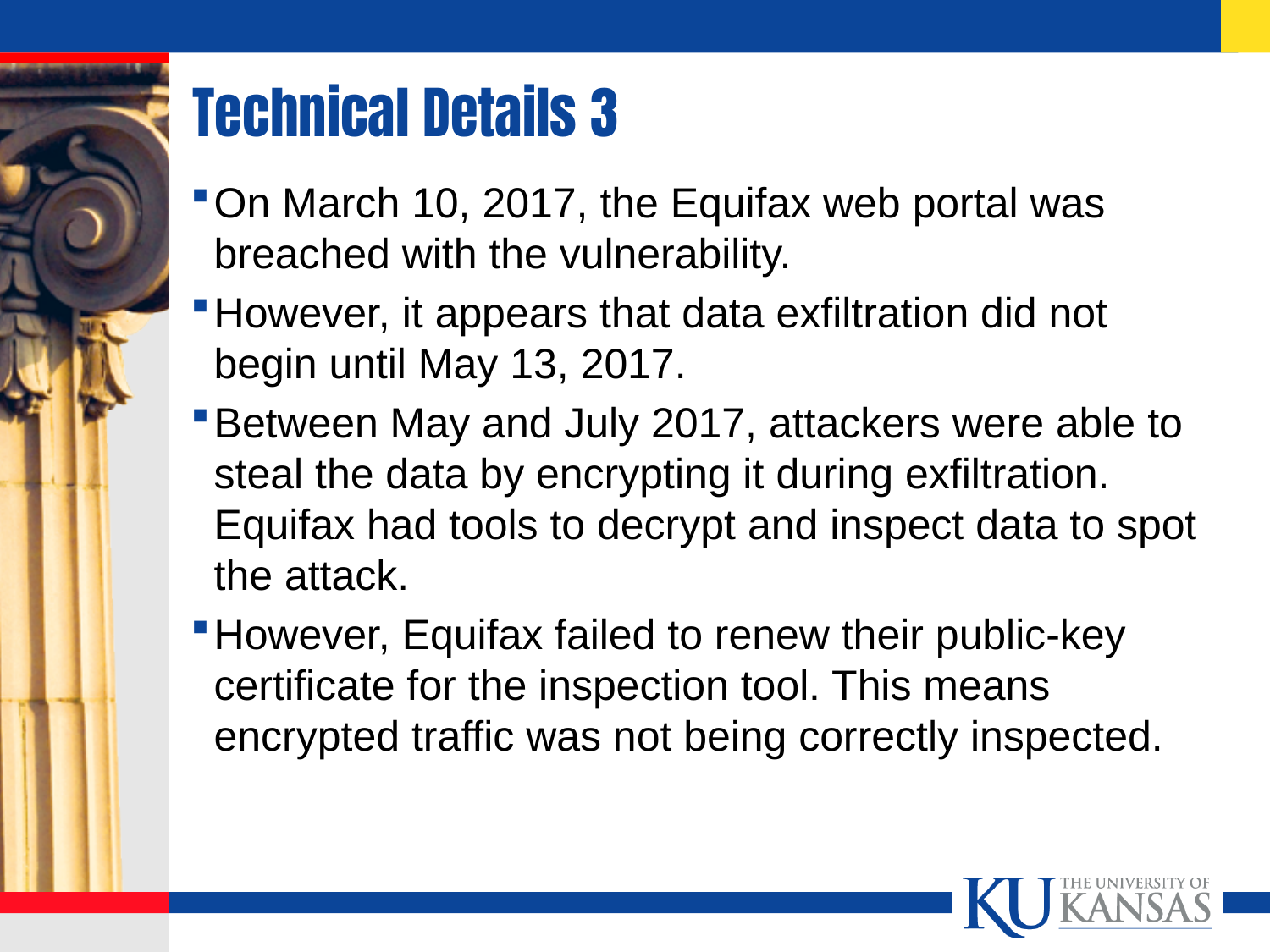

# Technical Details 3
On March 10, 2017, the Equifax web portal was breached with the vulnerability.
However, it appears that data exfiltration did not begin until May 13, 2017.
Between May and July 2017, attackers were able to steal the data by encrypting it during exfiltration. Equifax had tools to decrypt and inspect data to spot the attack.
However, Equifax failed to renew their public-key certificate for the inspection tool. This means encrypted traffic was not being correctly inspected.